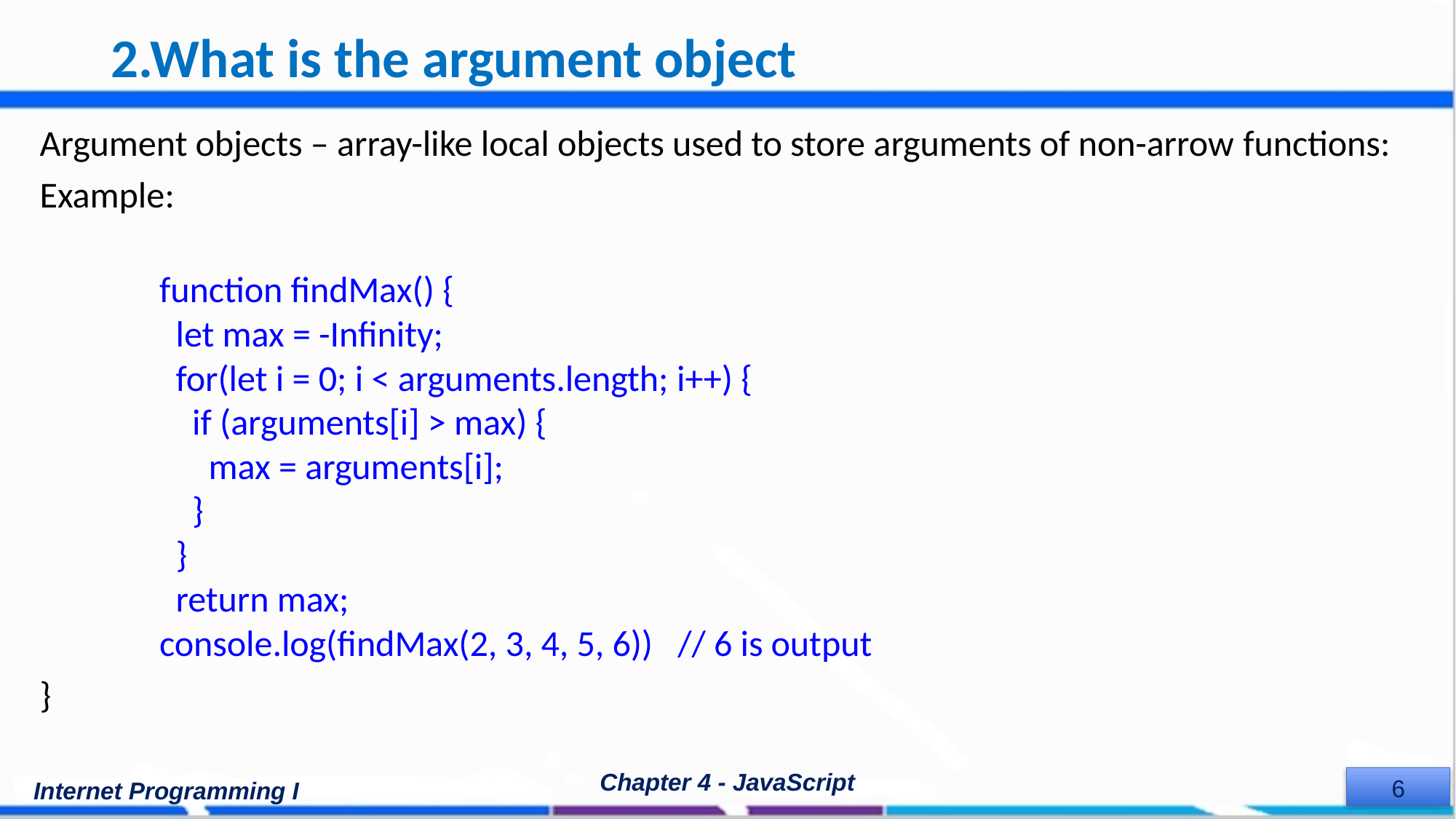

# 2.What is the argument object
Argument objects – array-like local objects used to store arguments of non-arrow functions:
Example:

function findMax() {
  let max = -Infinity;
  for(let i = 0; i < arguments.length; i++) {
    if (arguments[i] > max) {
      max = arguments[i];
    }
  }
  return max;
console.log(findMax(2, 3, 4, 5, 6))   // 6 is output
}

Chapter 4 - JavaScript
Internet Programming I